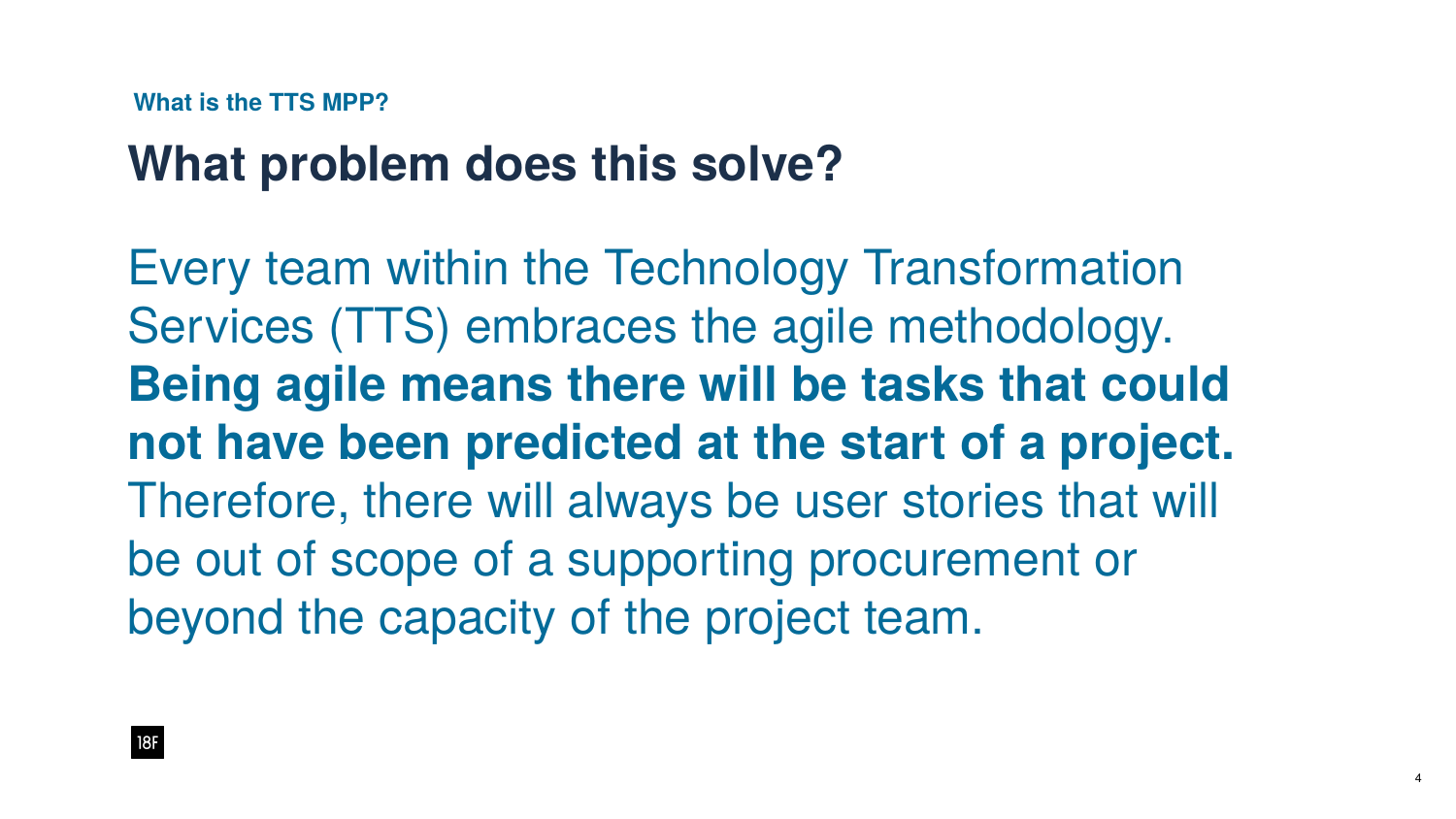

What is the TTS MPP?
What problem does this solve?
# Every team within the Technology Transformation Services (TTS) embraces the agile methodology. Being agile means there will be tasks that could not have been predicted at the start of a project. Therefore, there will always be user stories that will be out of scope of a supporting procurement or beyond the capacity of the project team.
4